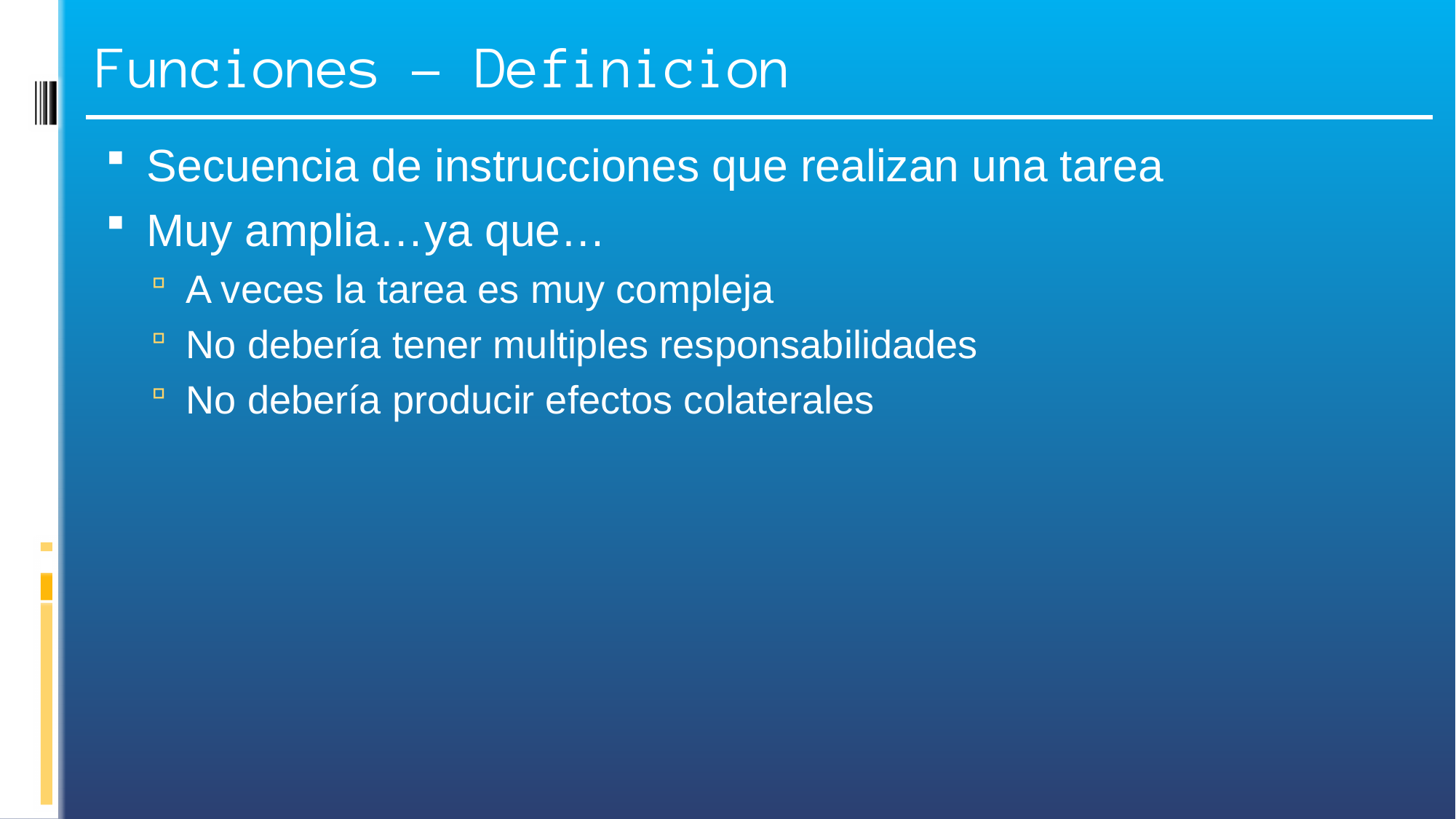

# Funciones - Definicion
Secuencia de instrucciones que realizan una tarea
Muy amplia…ya que…
A veces la tarea es muy compleja
No debería tener multiples responsabilidades
No debería producir efectos colaterales